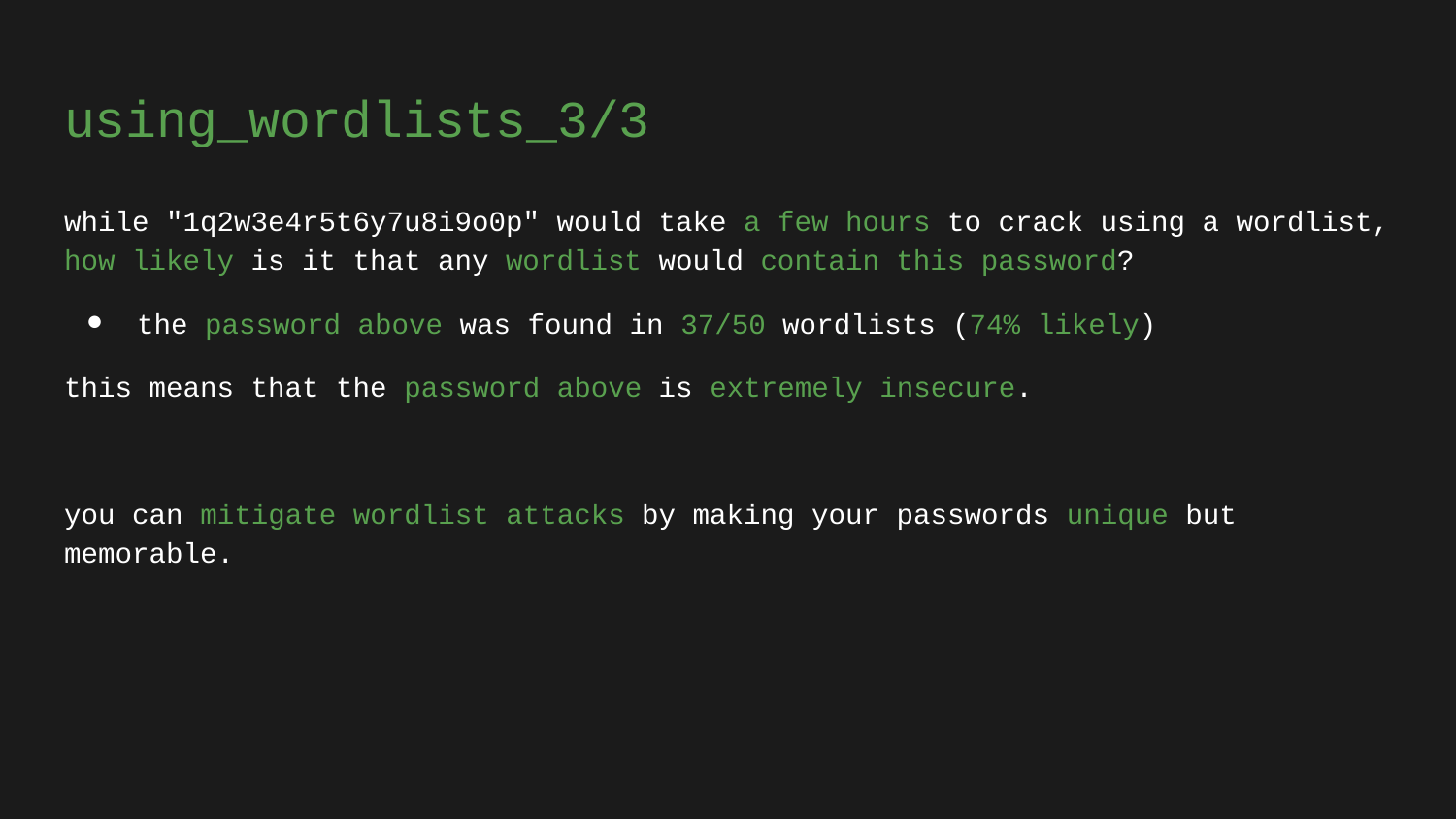

# using_wordlists_3/3
while "1q2w3e4r5t6y7u8i9o0p" would take a few hours to crack using a wordlist, how likely is it that any wordlist would contain this password?
the password above was found in 37/50 wordlists (74% likely)
this means that the password above is extremely insecure.

you can mitigate wordlist attacks by making your passwords unique but memorable.